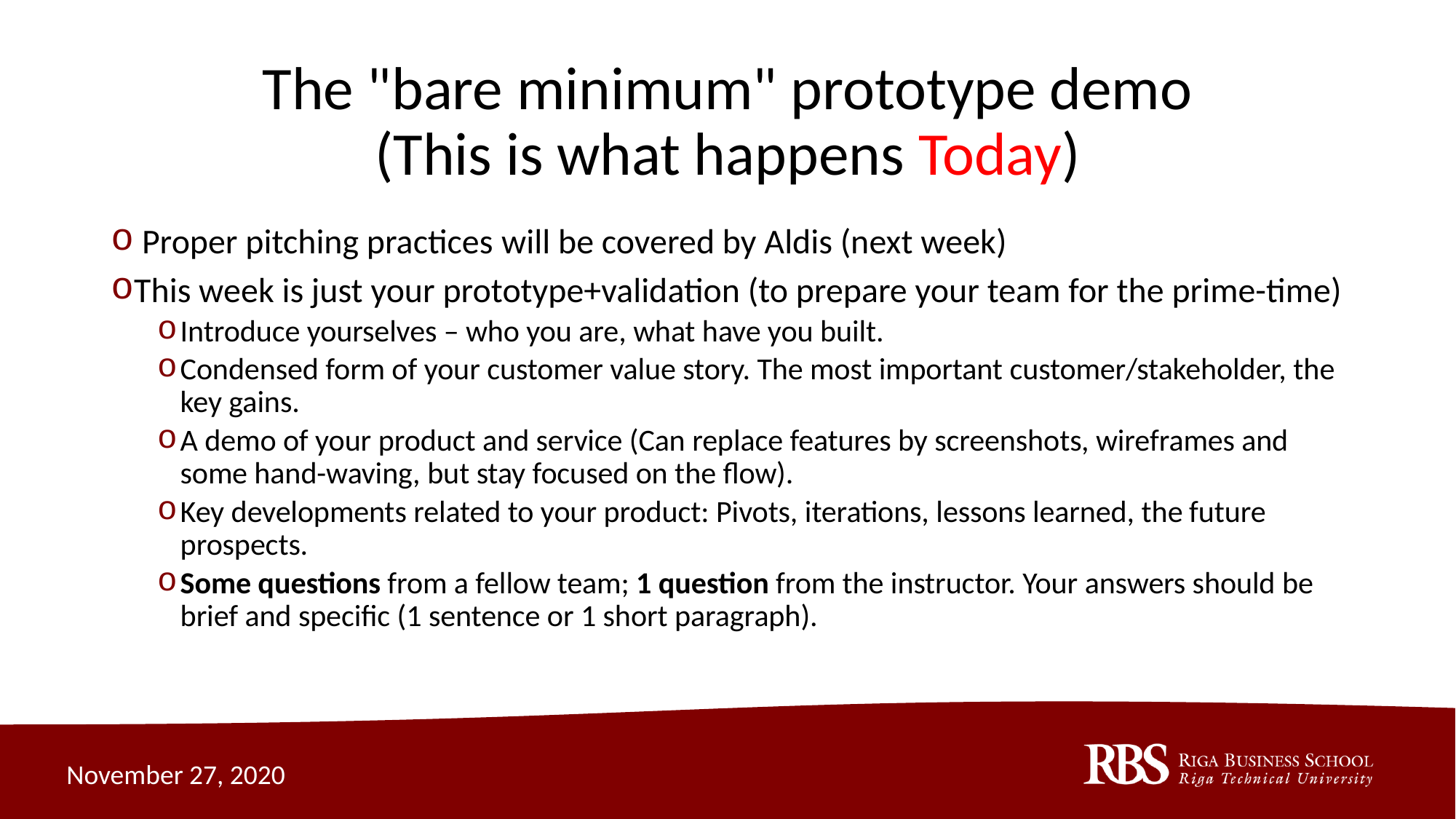

# The "bare minimum" prototype demo (This is what happens Today)
 Proper pitching practices will be covered by Aldis (next week)
This week is just your prototype+validation (to prepare your team for the prime-time)
Introduce yourselves – who you are, what have you built.
Condensed form of your customer value story. The most important customer/stakeholder, the key gains.
A demo of your product and service (Can replace features by screenshots, wireframes and some hand-waving, but stay focused on the flow).
Key developments related to your product: Pivots, iterations, lessons learned, the future prospects.
Some questions from a fellow team; 1 question from the instructor. Your answers should be brief and specific (1 sentence or 1 short paragraph).

November 27, 2020